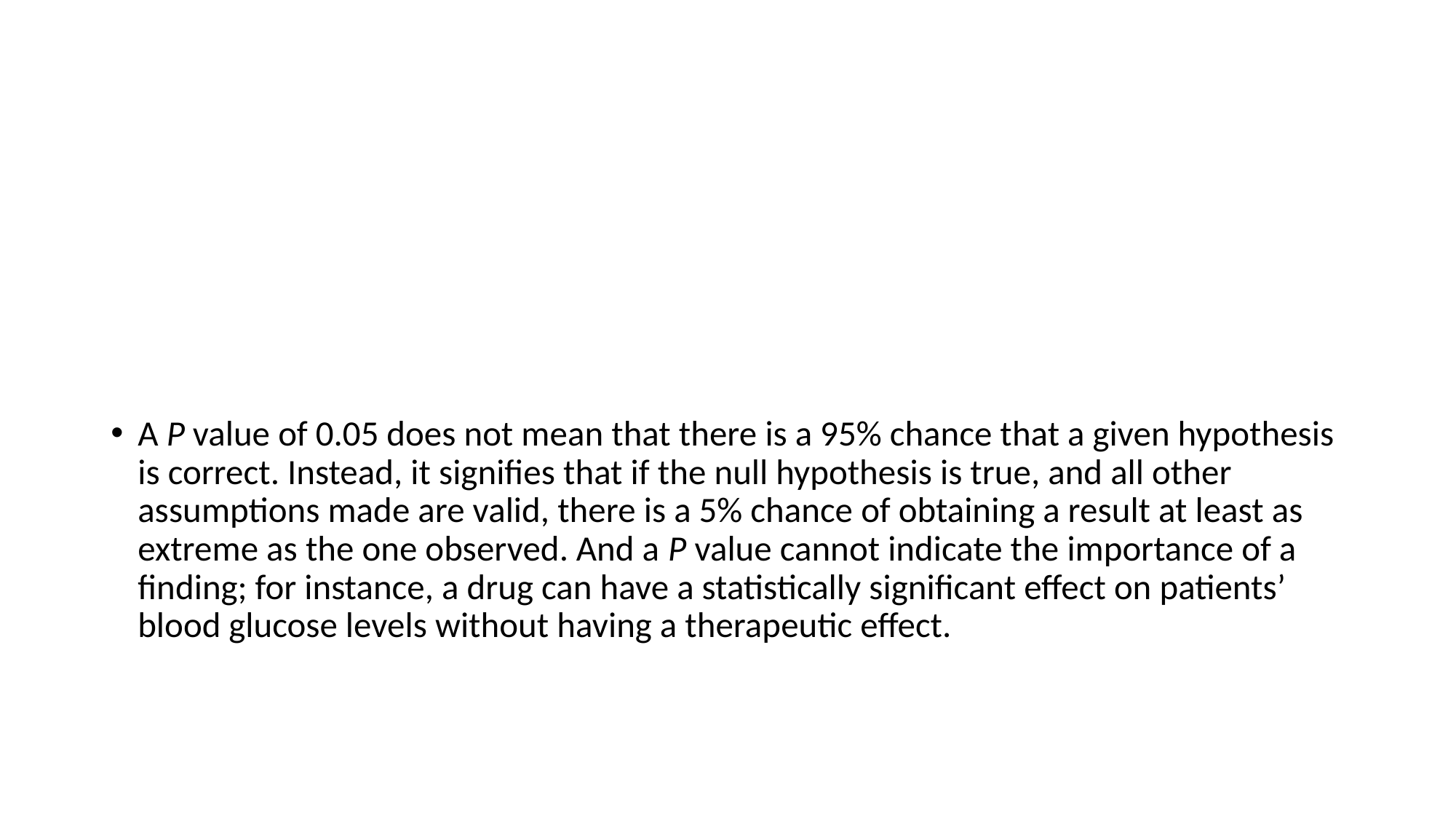

#

A P value of 0.05 does not mean that there is a 95% chance that a given hypothesis is correct. Instead, it signifies that if the null hypothesis is true, and all other assumptions made are valid, there is a 5% chance of obtaining a result at least as extreme as the one observed. And a P value cannot indicate the importance of a finding; for instance, a drug can have a statistically significant effect on patients’ blood glucose levels without having a therapeutic effect.